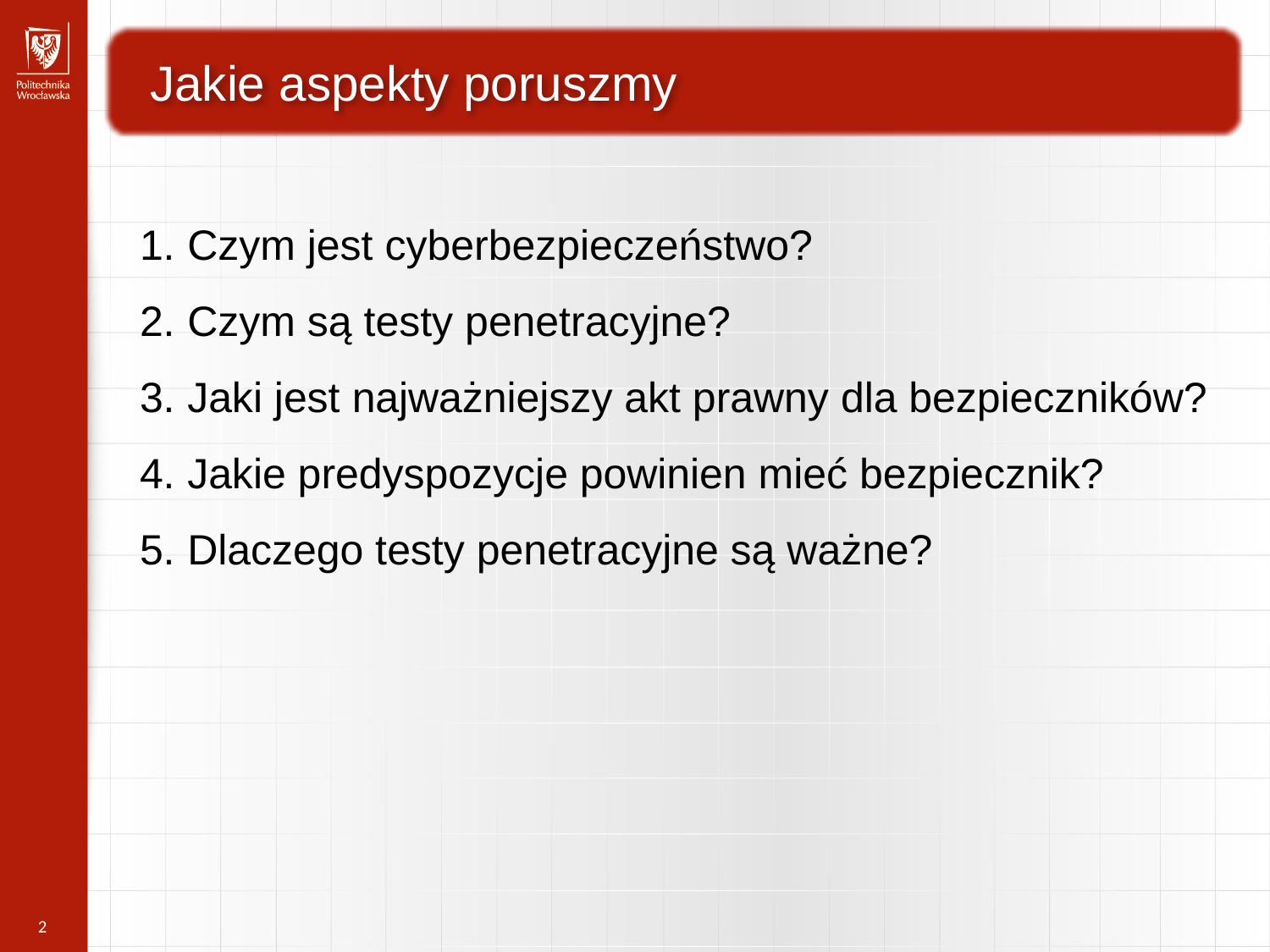

Jakie aspekty poruszmy
Czym jest cyberbezpieczeństwo?
Czym są testy penetracyjne?
Jaki jest najważniejszy akt prawny dla bezpieczników?
Jakie predyspozycje powinien mieć bezpiecznik?
Dlaczego testy penetracyjne są ważne?